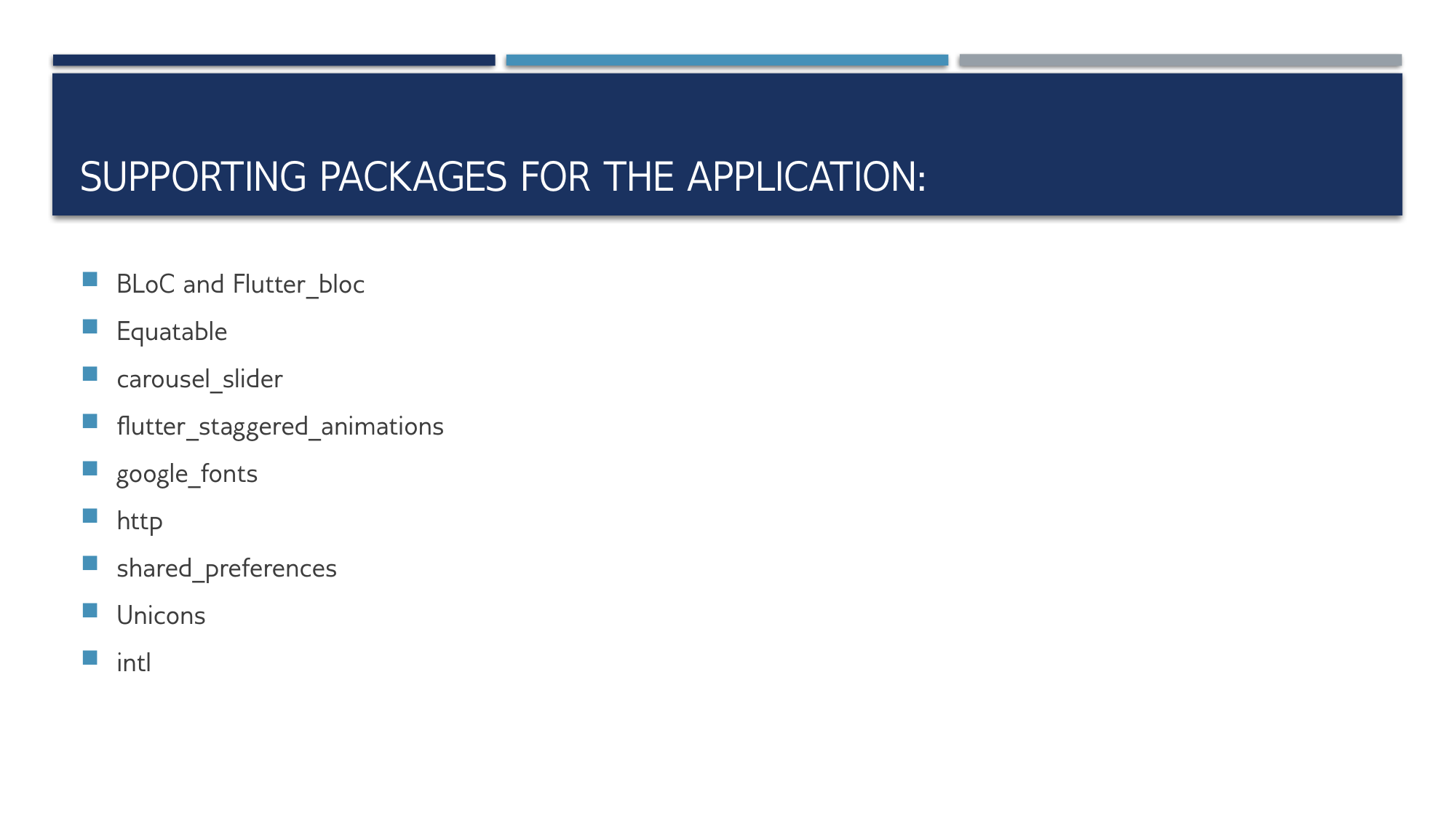

# Supporting packages for the application:
BLoC and Flutter_bloc
Equatable
carousel_slider
flutter_staggered_animations
google_fonts
http
shared_preferences
Unicons
intl